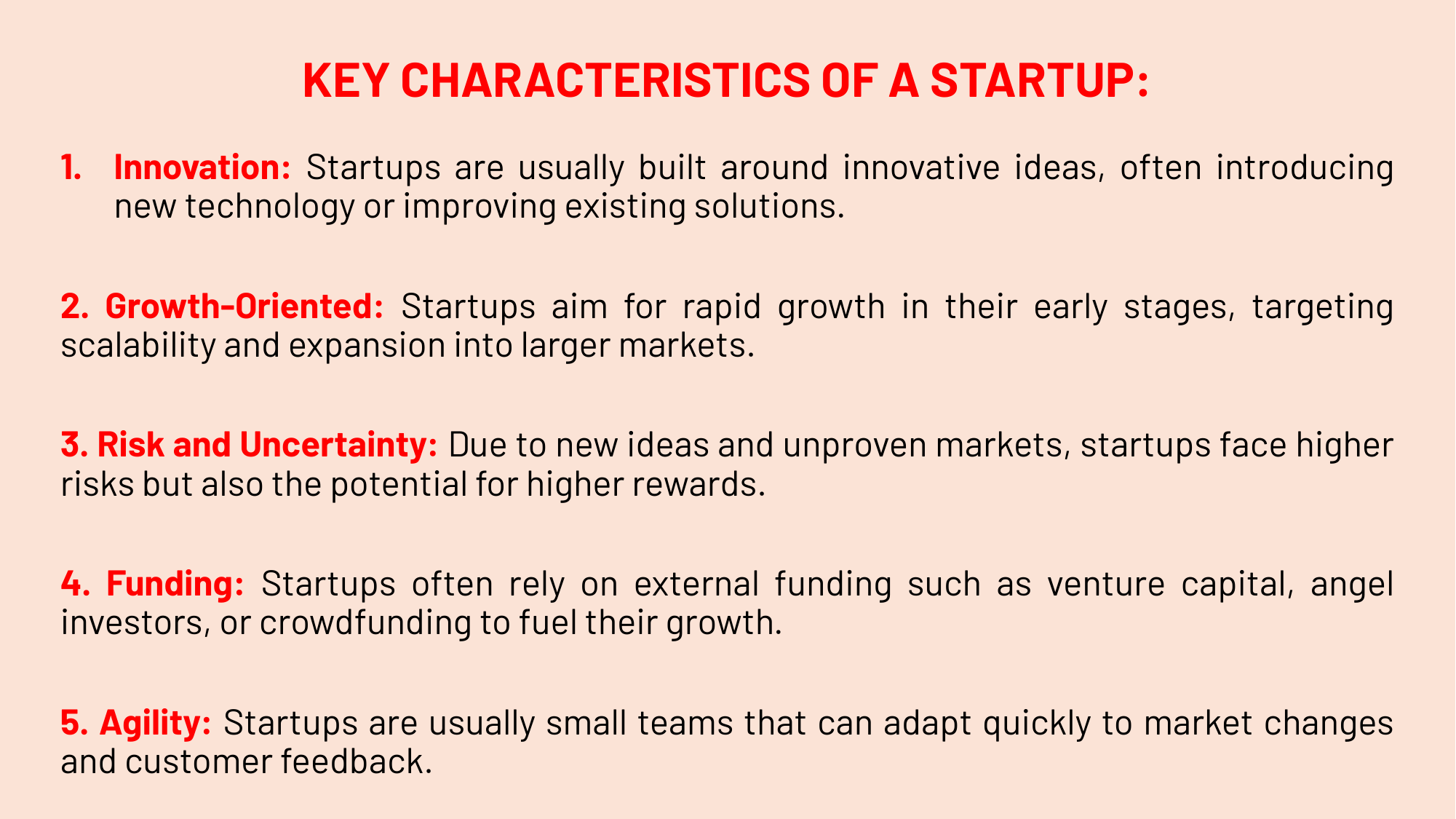

# KEY CHARACTERISTICS OF A STARTUP:
Innovation: Startups are usually built around innovative ideas, often introducing new technology or improving existing solutions.

2. Growth-Oriented: Startups aim for rapid growth in their early stages, targeting scalability and expansion into larger markets.

3. Risk and Uncertainty: Due to new ideas and unproven markets, startups face higher risks but also the potential for higher rewards.

4. Funding: Startups often rely on external funding such as venture capital, angel investors, or crowdfunding to fuel their growth.

5. Agility: Startups are usually small teams that can adapt quickly to market changes and customer feedback.